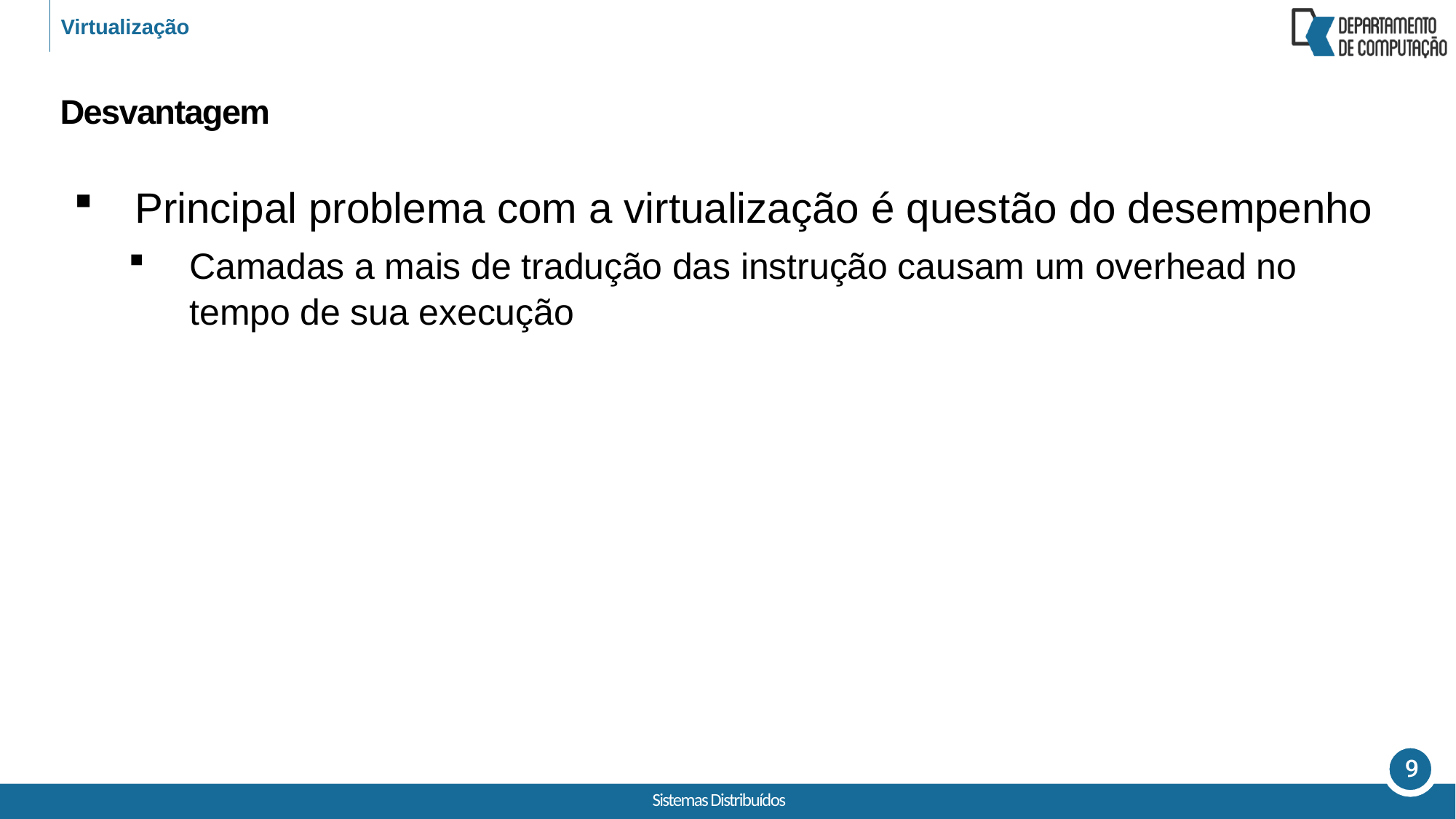

Virtualização
Desvantagem
Principal problema com a virtualização é questão do desempenho
Camadas a mais de tradução das instrução causam um overhead no tempo de sua execução
9
Sistemas Distribuídos